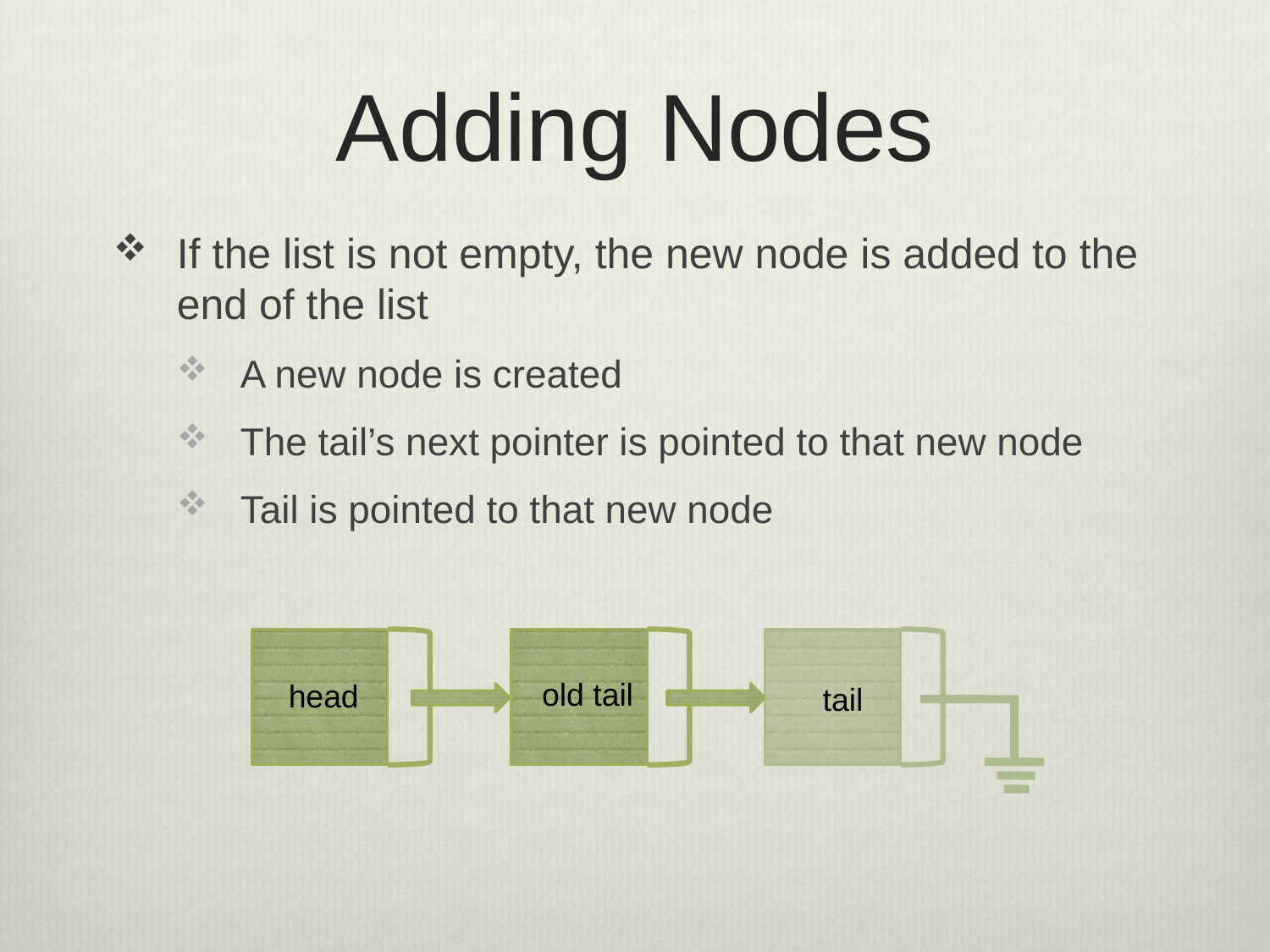

# Adding Nodes
If the list is not empty, the new node is added to the end of the list
A new node is created
The tail’s next pointer is pointed to that new node
Tail is pointed to that new node

head

old tail

tail